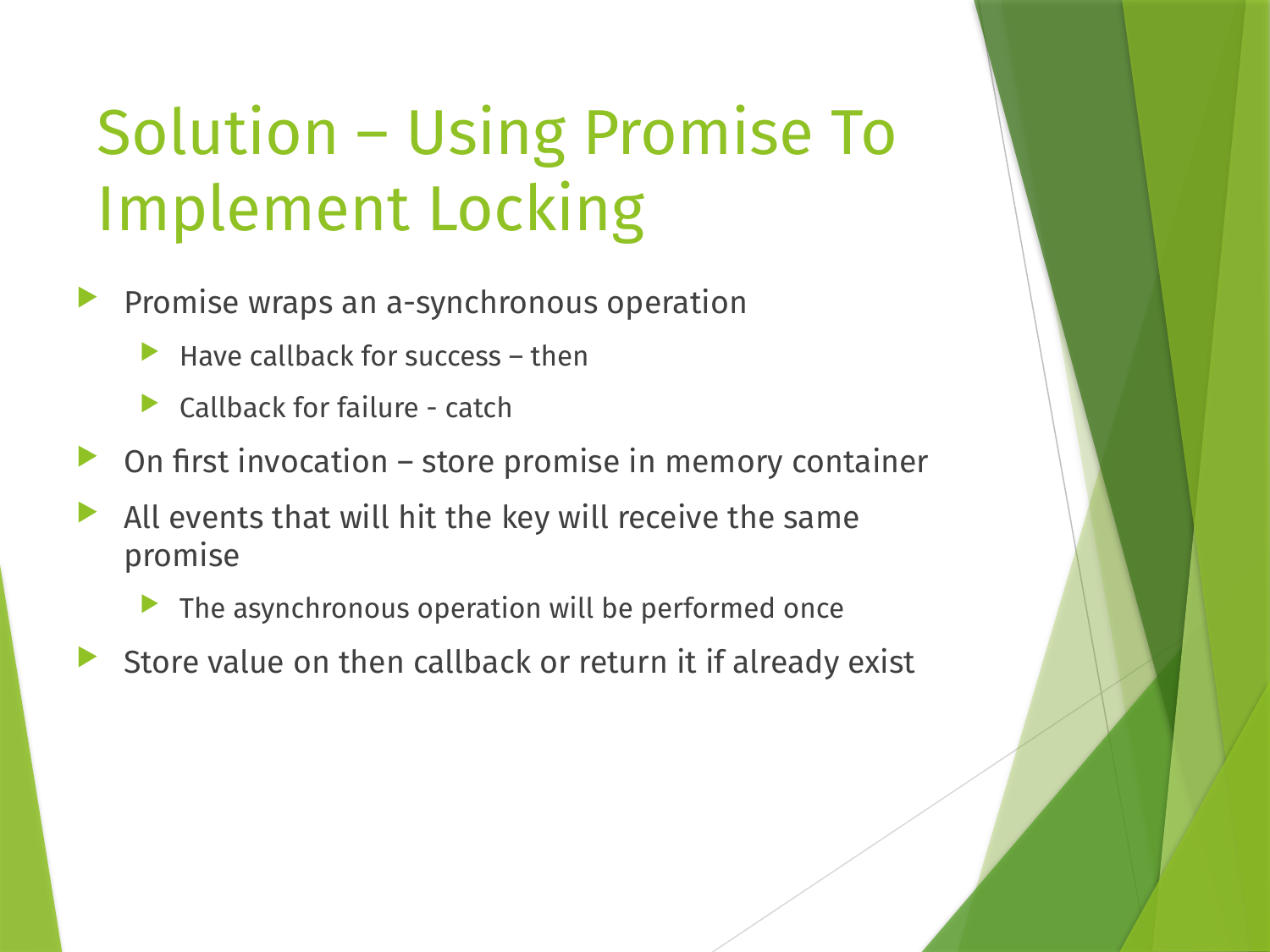

# Solution – Using Promise To Implement Locking
Promise wraps an a-synchronous operation
Have callback for success – then
Callback for failure - catch
On first invocation – store promise in memory container
All events that will hit the key will receive the same promise
The asynchronous operation will be performed once
Store value on then callback or return it if already exist